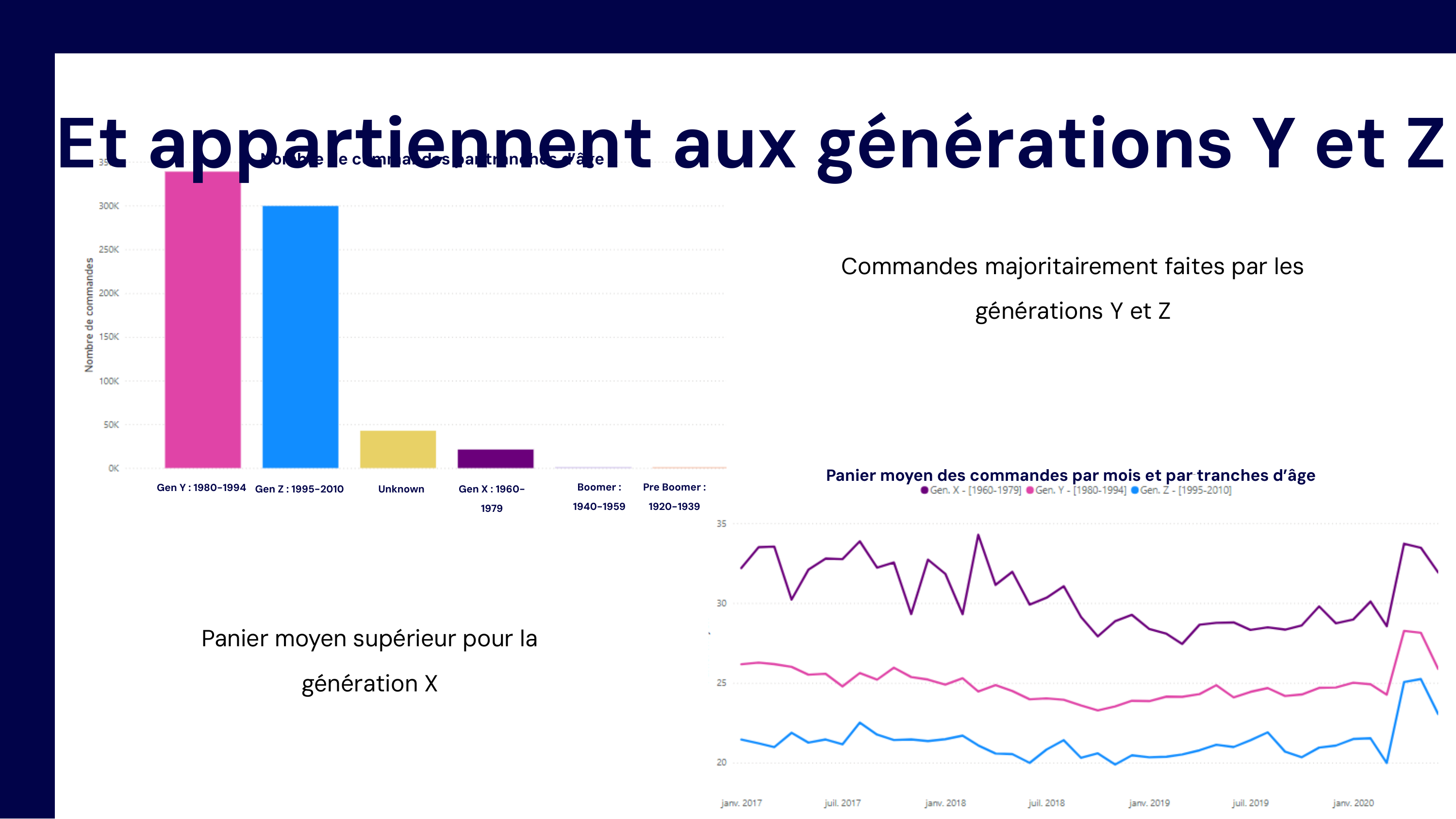

Et appartiennent aux générations Y et Z
Nombre de commandes par tranches d’âge

Commandes majoritairement faites par les générations Y et Z
Panier moyen des commandes par mois et par tranches d’âge
Boomer : 1940-1959
Pre Boomer : 1920-1939
Gen Y : 1980-1994

Gen Z : 1995-2010
Gen X : 1960-1979
Unknown
Panier moyen supérieur pour la génération X